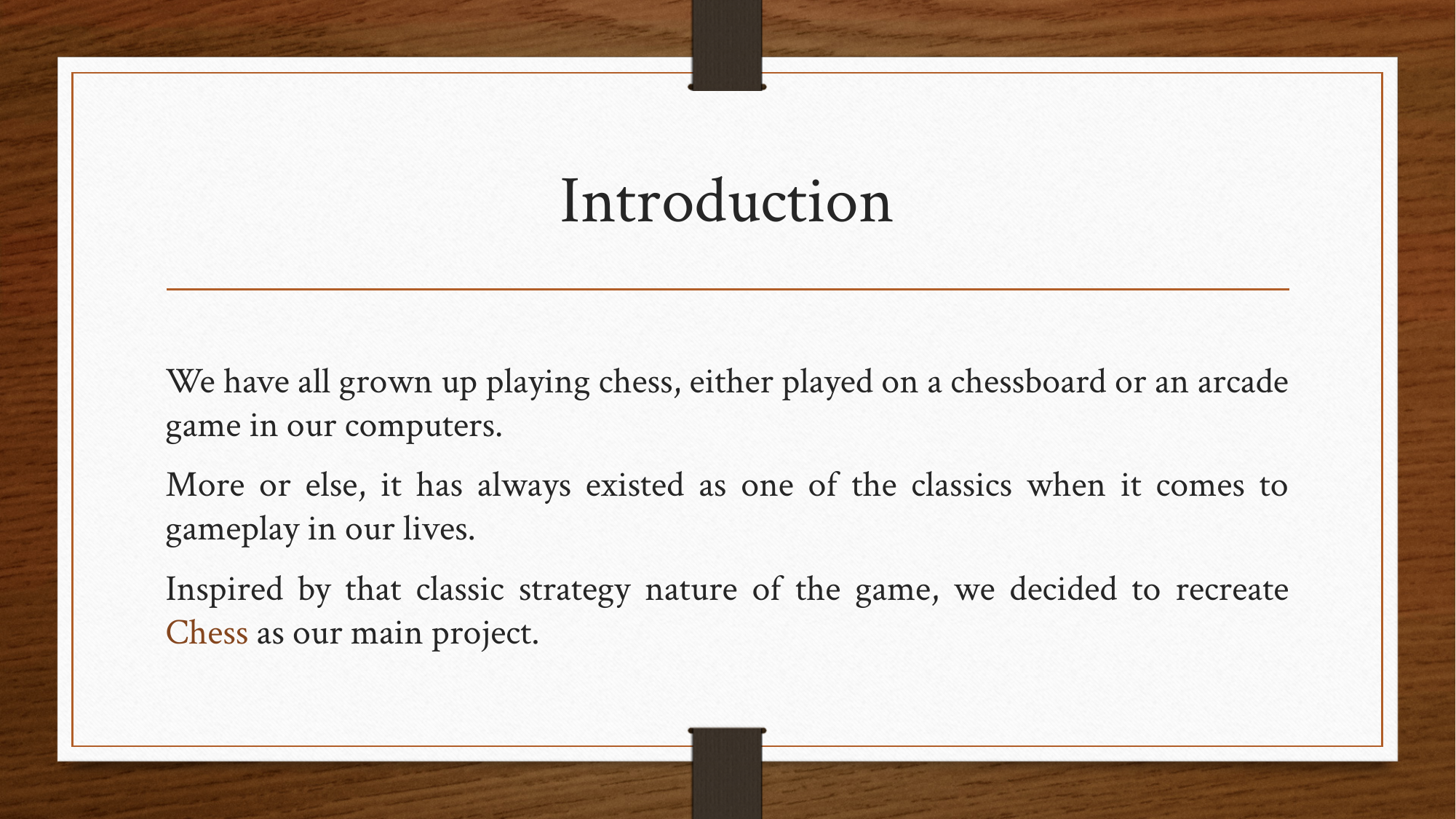

# Introduction
We have all grown up playing chess, either played on a chessboard or an arcade game in our computers.
More or else, it has always existed as one of the classics when it comes to gameplay in our lives.
Inspired by that classic strategy nature of the game, we decided to recreate Chess as our main project.